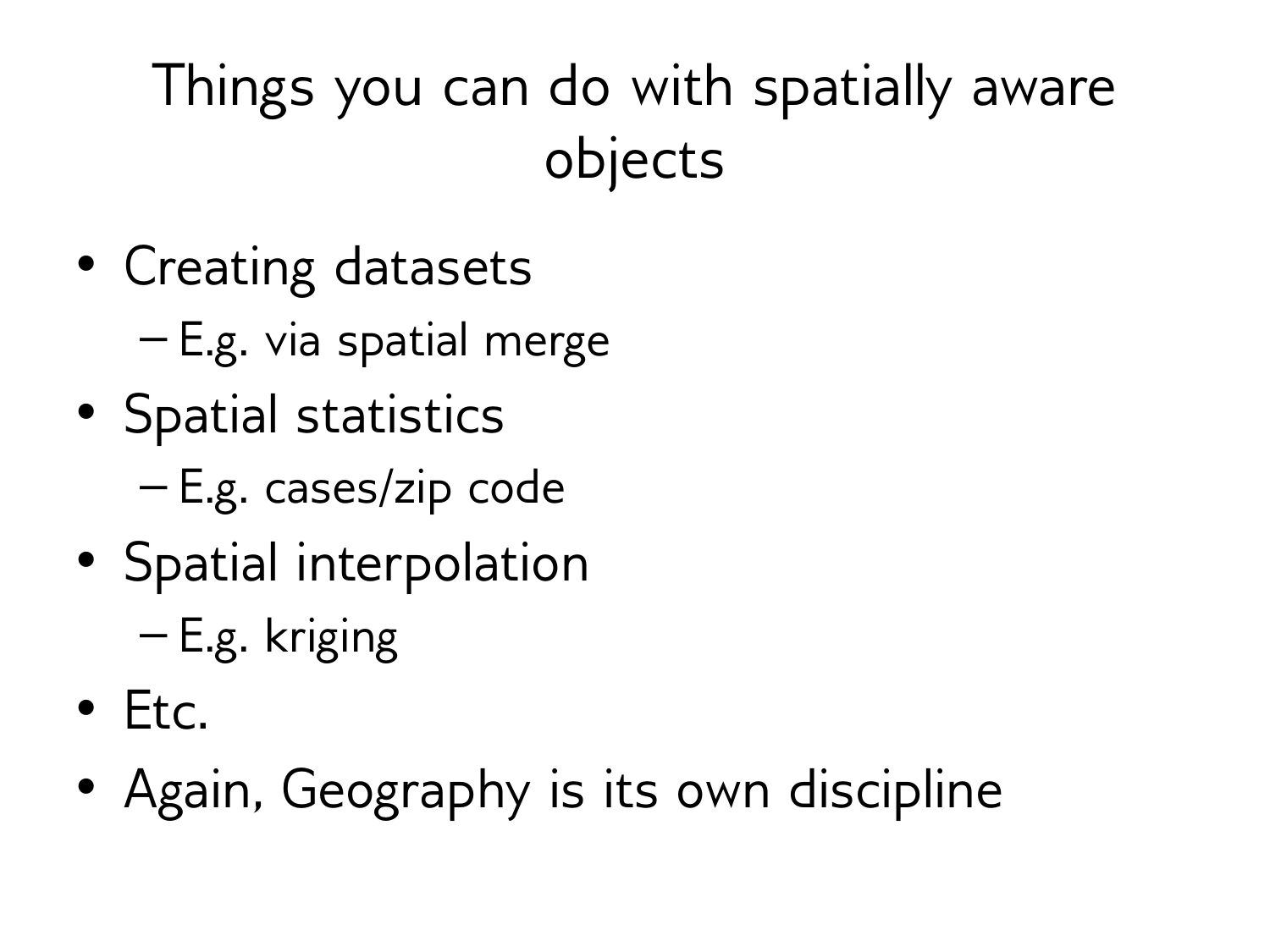

# Things you can do with spatially aware objects
Creating datasets
E.g. via spatial merge
Spatial statistics
E.g. cases/zip code
Spatial interpolation
E.g. kriging
Etc.
Again, Geography is its own discipline